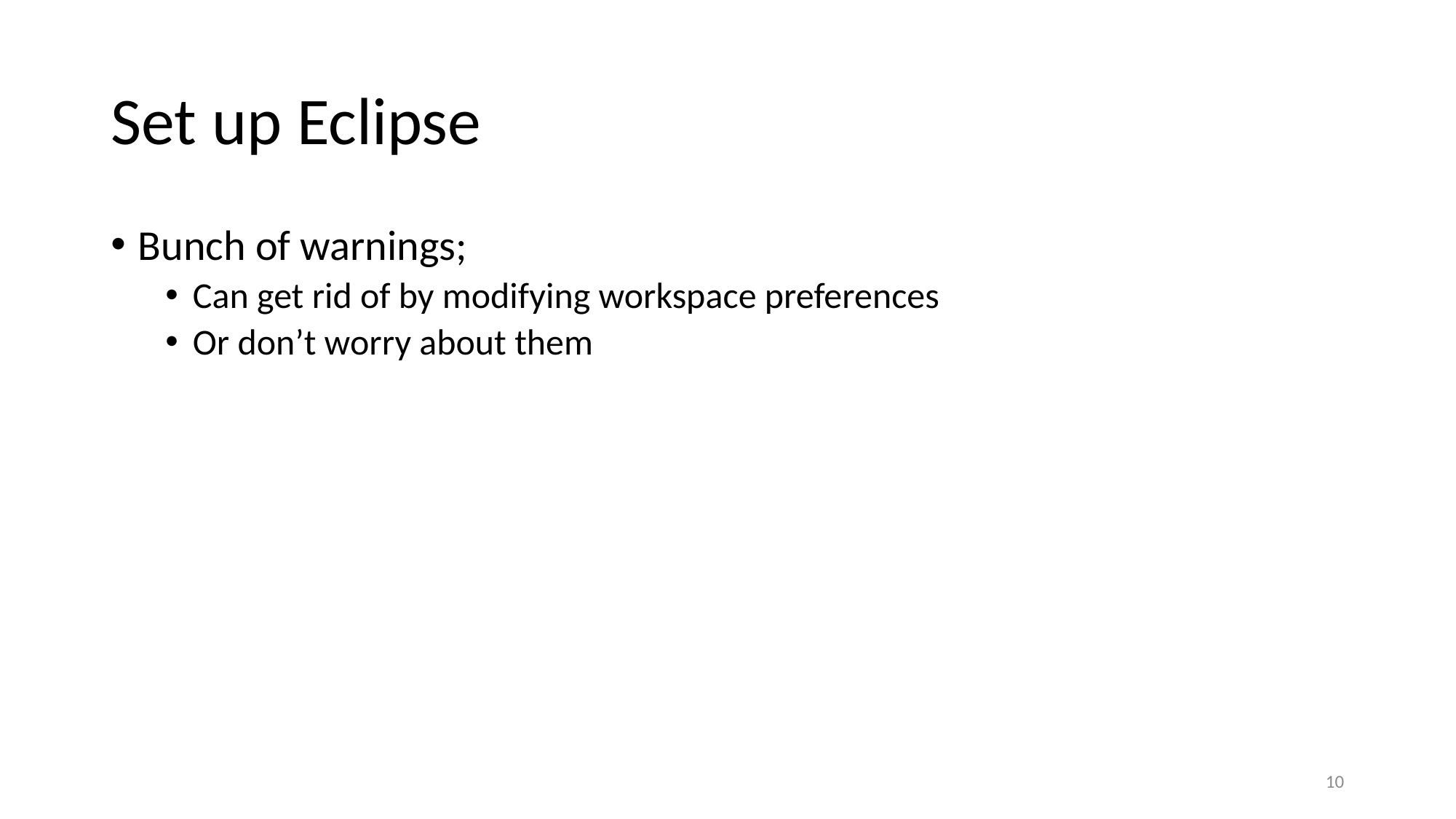

# Set up Eclipse
Bunch of warnings;
Can get rid of by modifying workspace preferences
Or don’t worry about them

10